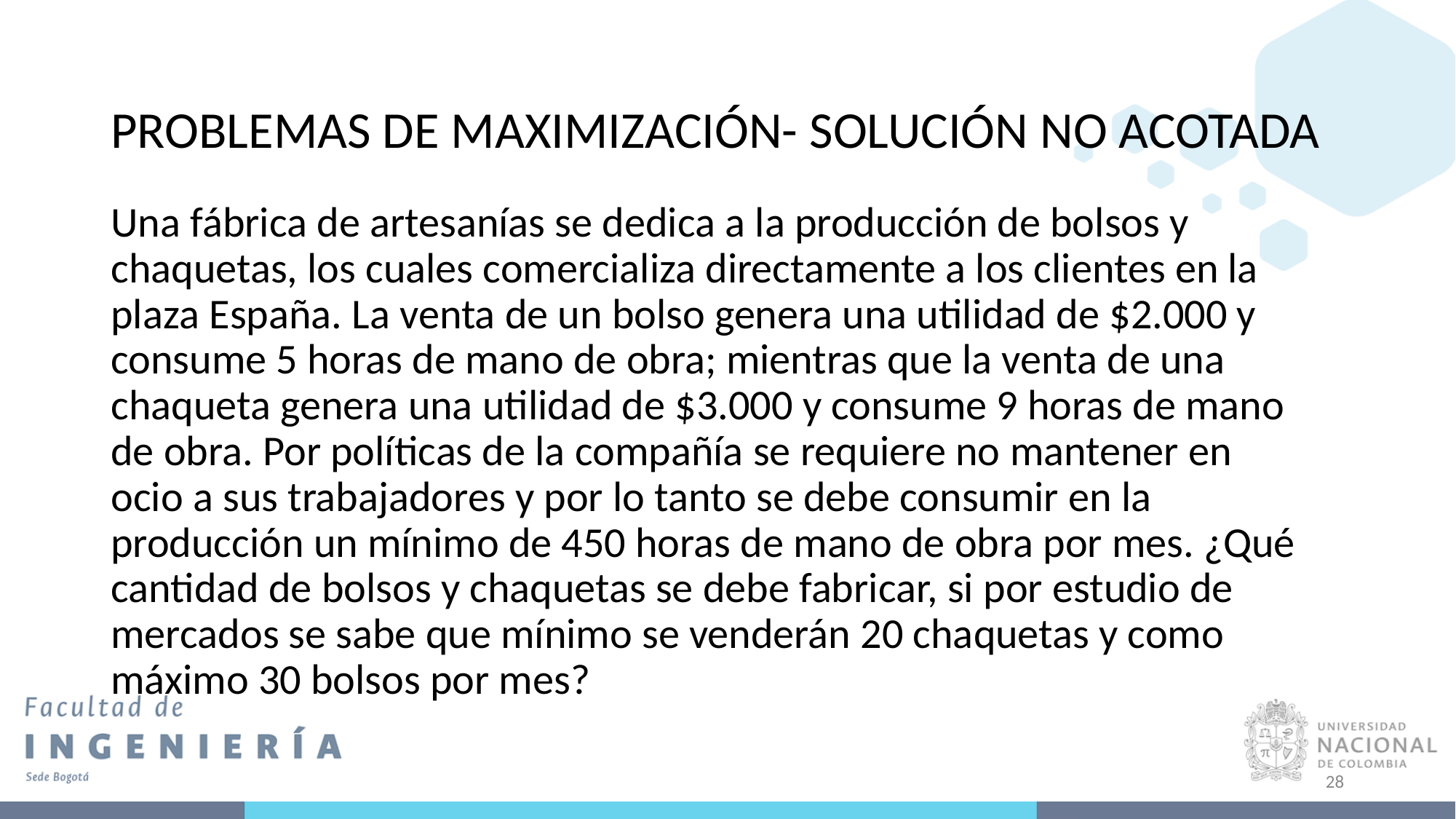

# PROBLEMAS DE MAXIMIZACIÓN- SOLUCIÓN NO ACOTADA
Una fábrica de artesanías se dedica a la producción de bolsos y chaquetas, los cuales comercializa directamente a los clientes en la plaza España. La venta de un bolso genera una utilidad de $2.000 y consume 5 horas de mano de obra; mientras que la venta de una chaqueta genera una utilidad de $3.000 y consume 9 horas de mano de obra. Por políticas de la compañía se requiere no mantener en ocio a sus trabajadores y por lo tanto se debe consumir en la producción un mínimo de 450 horas de mano de obra por mes. ¿Qué cantidad de bolsos y chaquetas se debe fabricar, si por estudio de mercados se sabe que mínimo se venderán 20 chaquetas y como máximo 30 bolsos por mes?
28